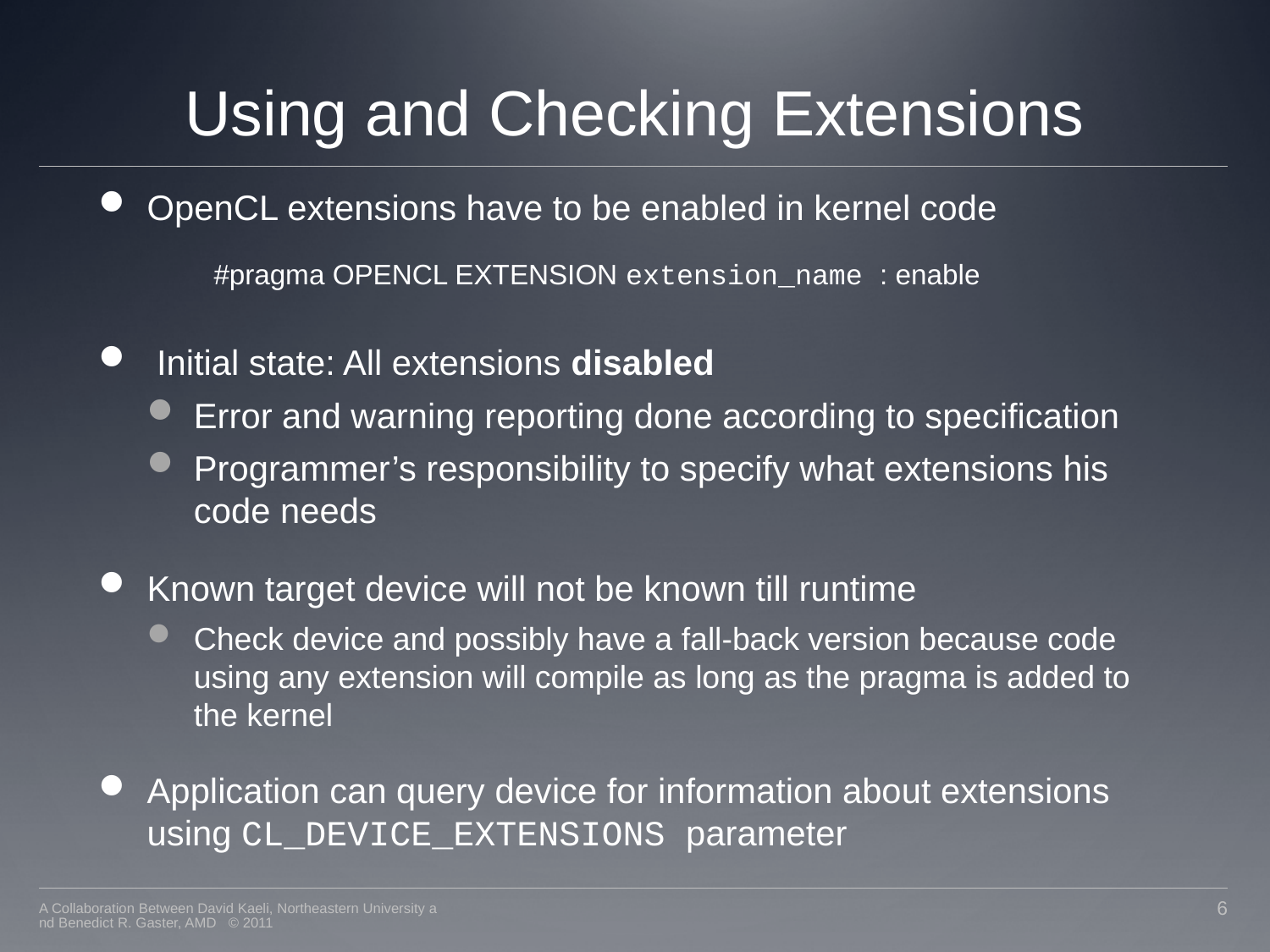

# Using and Checking Extensions
OpenCL extensions have to be enabled in kernel code

 Initial state: All extensions disabled
Error and warning reporting done according to specification
Programmer’s responsibility to specify what extensions his code needs
Known target device will not be known till runtime
Check device and possibly have a fall-back version because code using any extension will compile as long as the pragma is added to the kernel
Application can query device for information about extensions using CL_DEVICE_EXTENSIONS parameter
#pragma OPENCL EXTENSION extension_name : enable
A Collaboration Between David Kaeli, Northeastern University and Benedict R. Gaster, AMD   © 2011
6